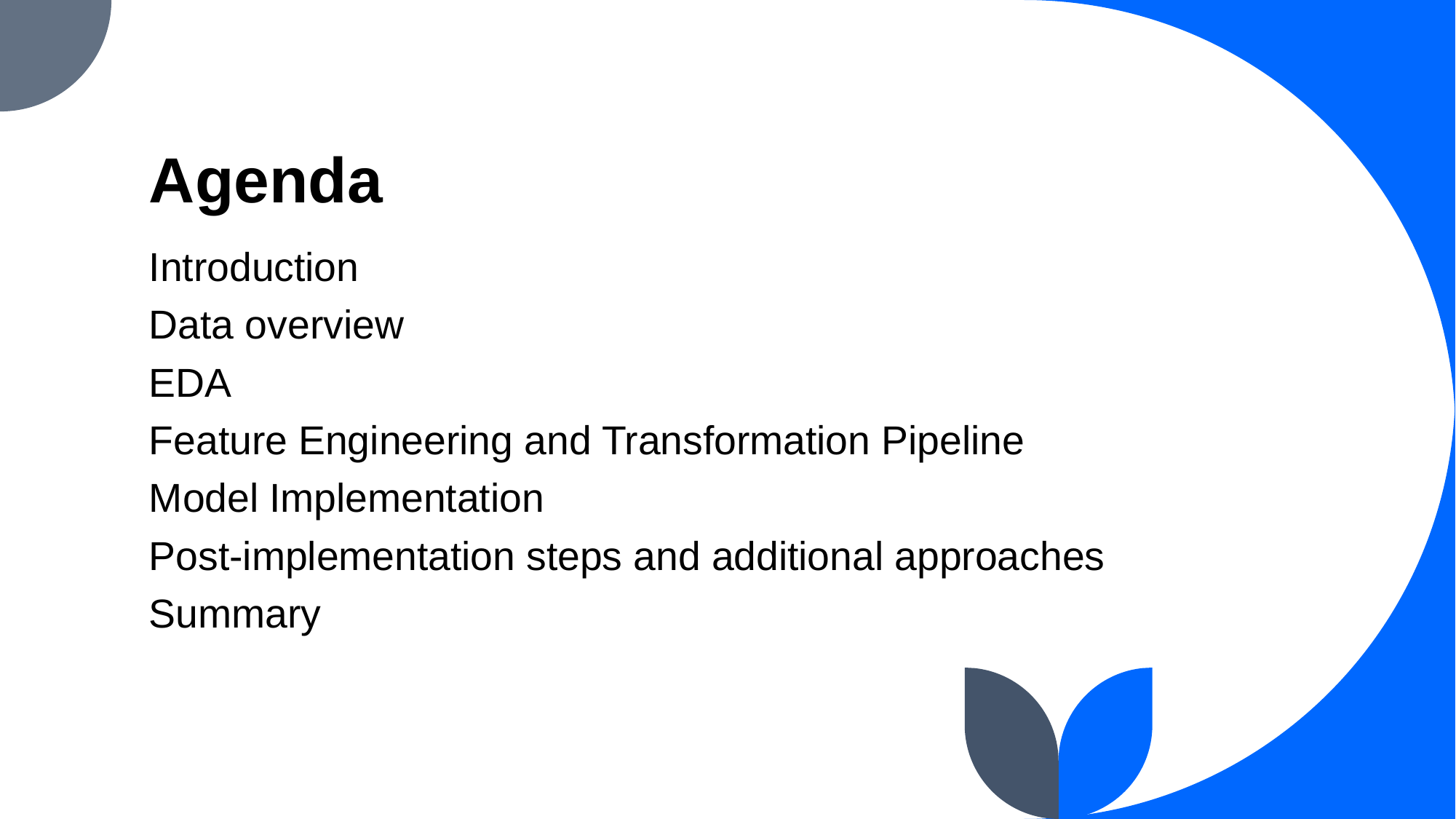

# Agenda
Introduction
Data overview
EDA
Feature Engineering and Transformation Pipeline
Model Implementation
Post-implementation steps and additional approaches
Summary